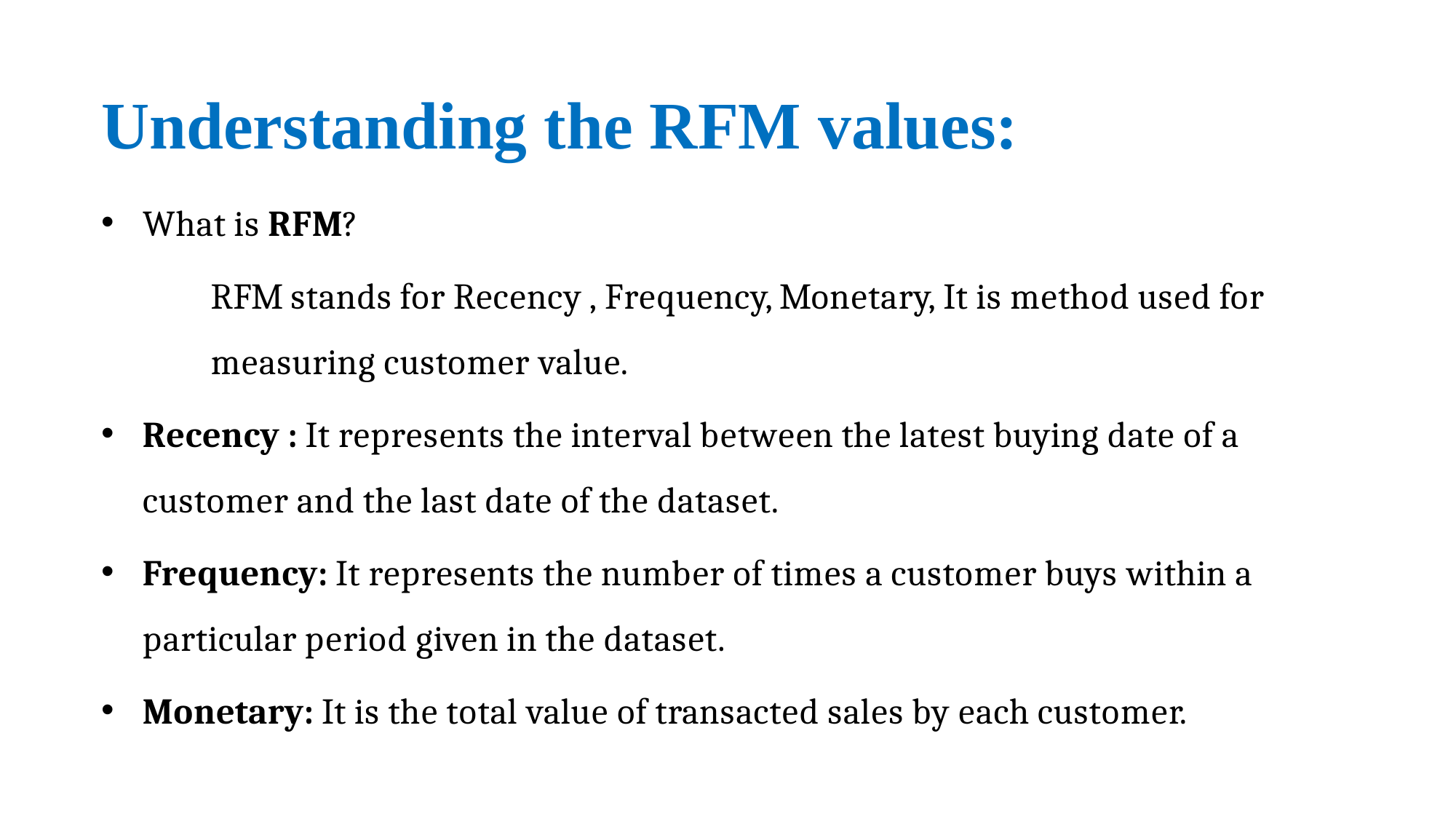

# Understanding the RFM values:
What is RFM?
	RFM stands for Recency , Frequency, Monetary, It is method used for    		measuring customer value.
Recency : It represents the interval between the latest buying date of a customer and the last date of the dataset.
Frequency: It represents the number of times a customer buys within a particular period given in the dataset.
Monetary: It is the total value of transacted sales by each customer.